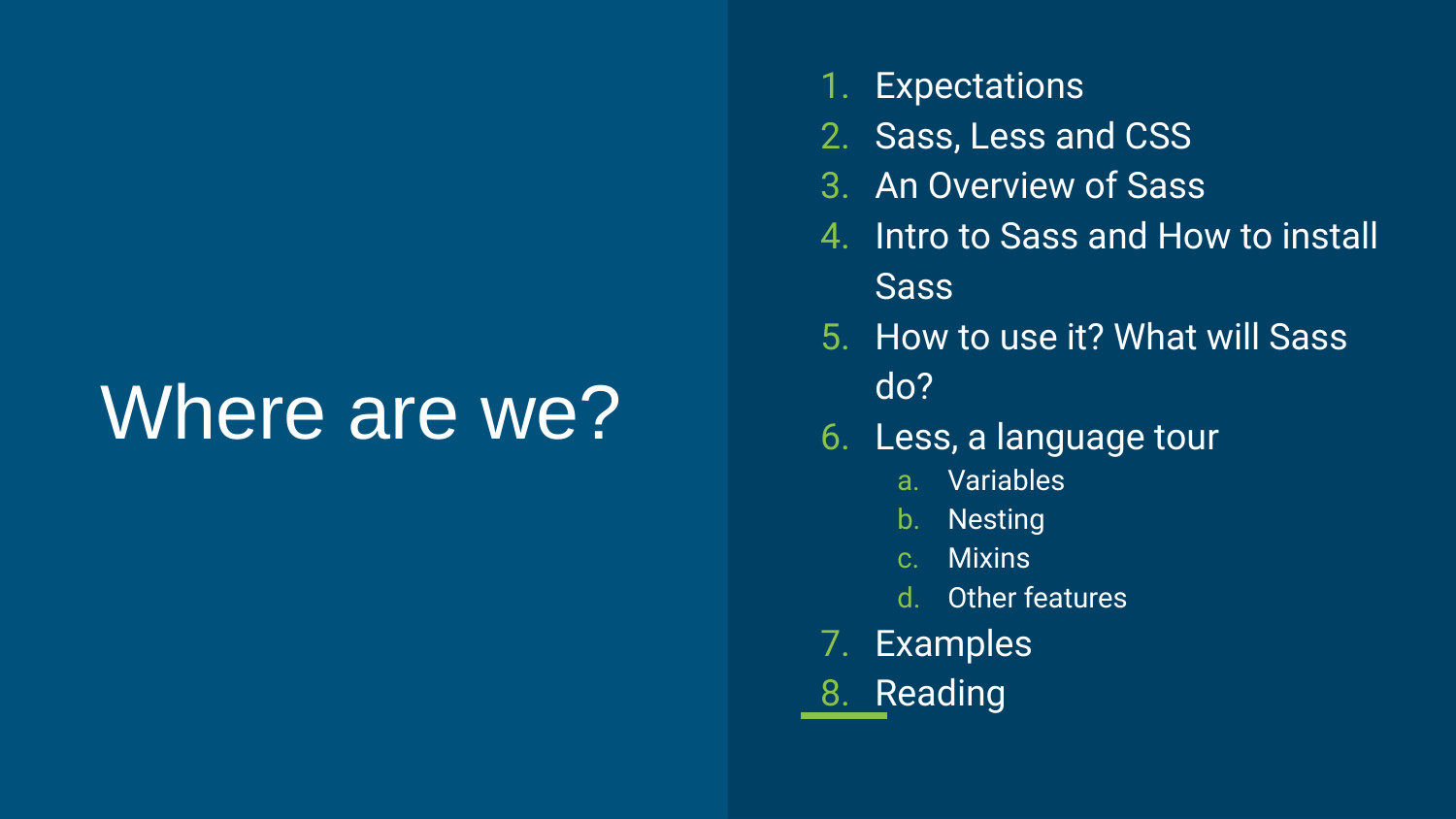

Expectations
Sass, Less and CSS
An Overview of Sass
Intro to Sass and How to install Sass
How to use it? What will Sass do?
Less, a language tour
Variables
Nesting
Mixins
Other features
Examples
Reading

# Where are we?